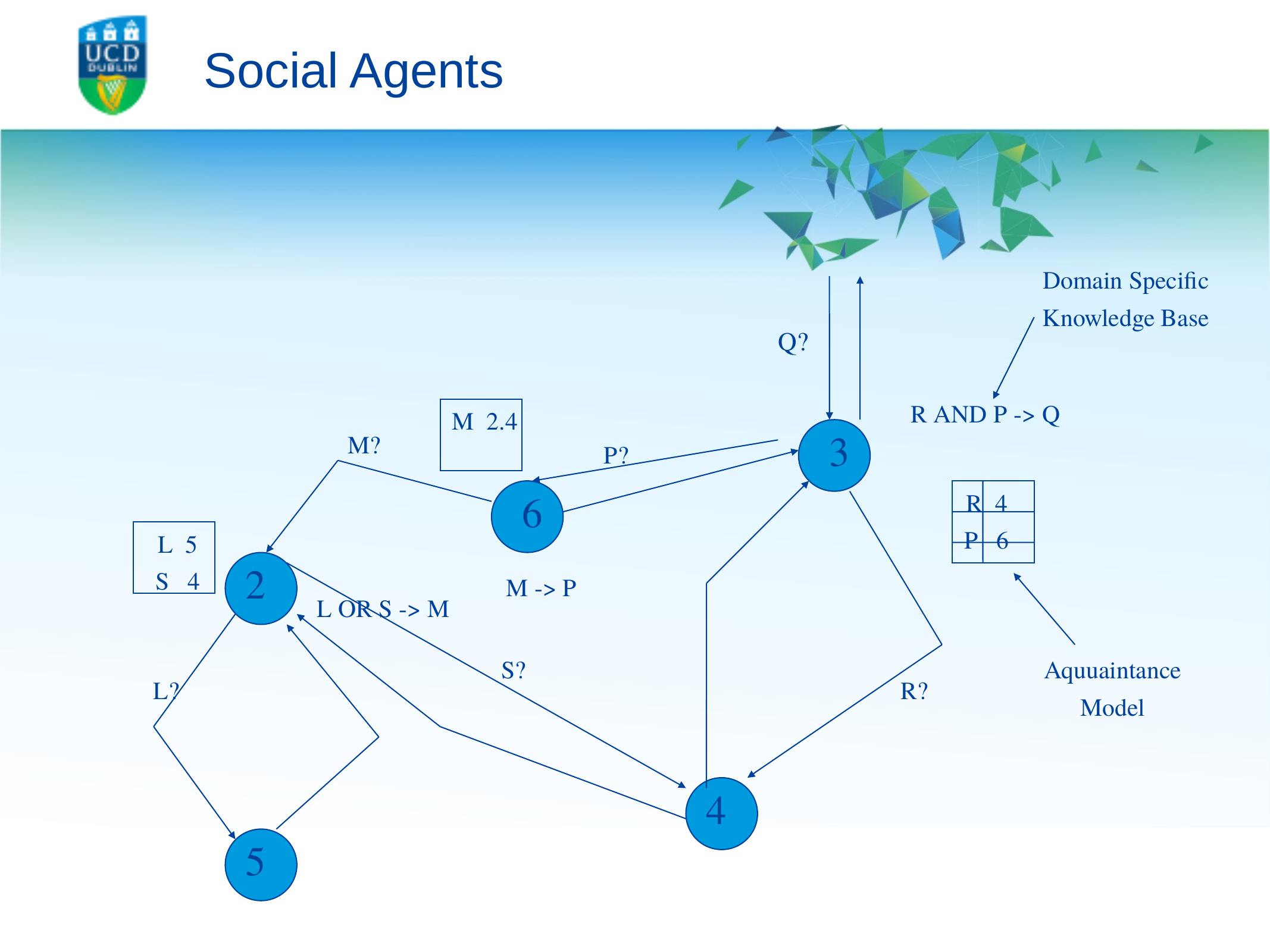

# Social Agents
Domain Specific
Knowledge Base

Q?
R AND P -> Q
M  2.4

3

M?
P?

6
R  4
P   6

L  5
S   4

2

M -> P

L OR S -> M

Aquuaintance
Model
S?
L?
R?

4

5